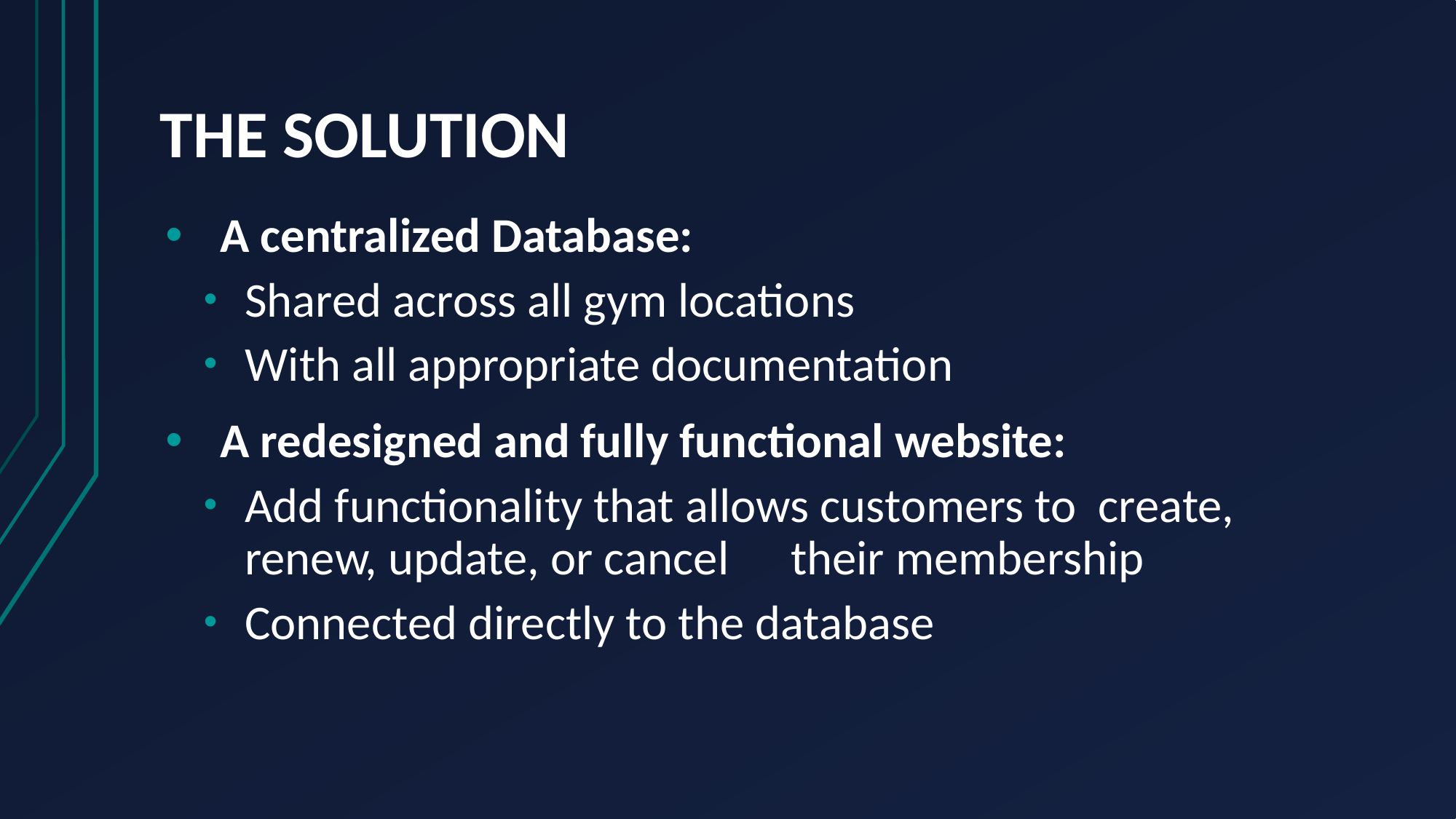

# THE SOLUTION
A centralized Database:
Shared across all gym locations
With all appropriate documentation
A redesigned and fully functional website:
Add functionality that allows customers to  create, renew, update, or cancel 	their membership
Connected directly to the database